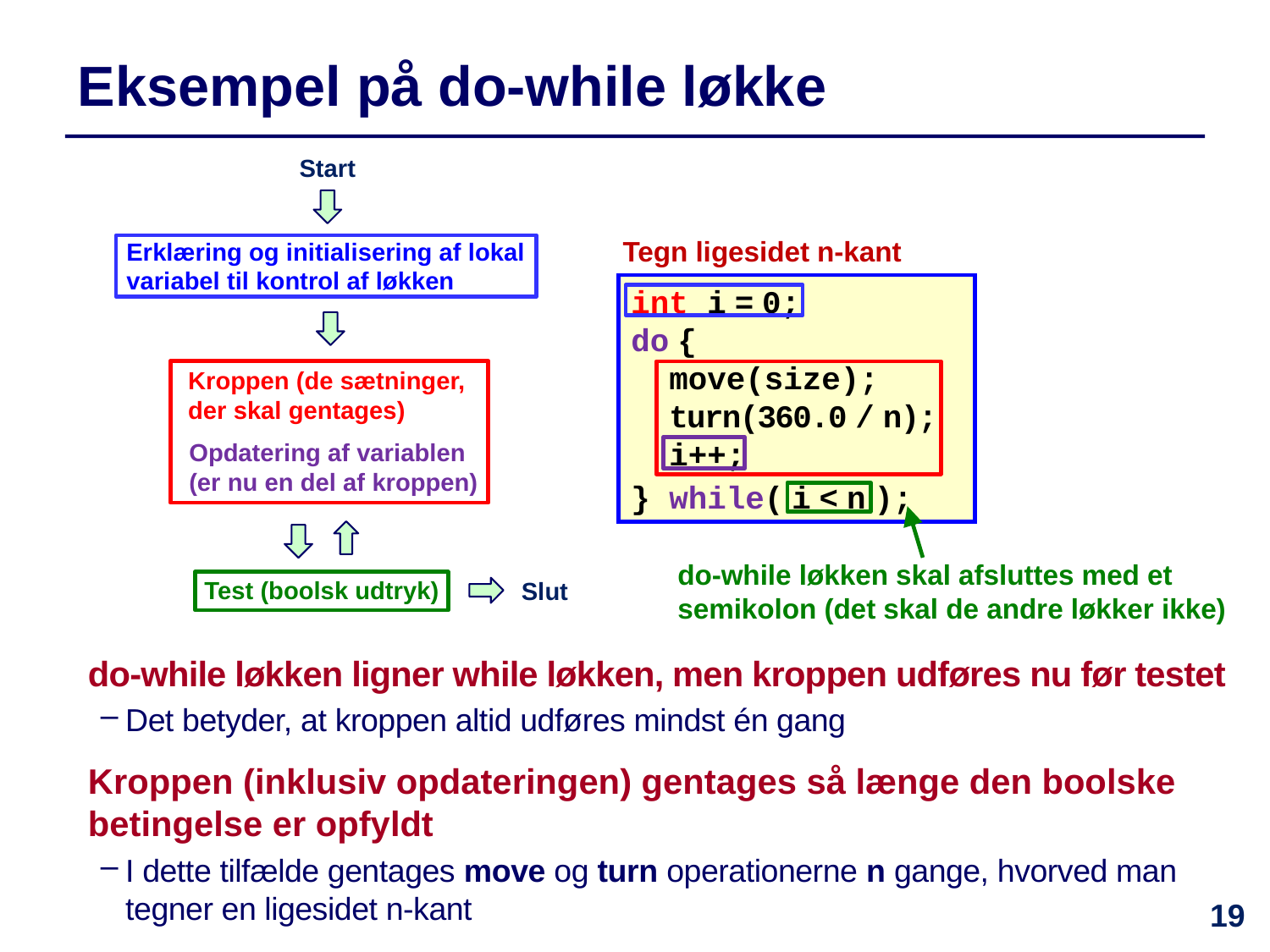

# Eksempel på do-while løkke
Start

Tegn ligesidet n-kant
Erklæring og initialisering af lokal variabel til kontrol af løkken

int i = 0;
do {
  move(size);
  turn(360.0 / n);
  i++;
} while( i < n );

Kroppen (de sætninger, der skal gentages)

Opdatering af variablen (er nu en del af kroppen)

do-while løkken skal afsluttes med et semikolon (det skal de andre løkker ikke)
Test (boolsk udtryk)
Slut

do-while løkken ligner while løkken, men kroppen udføres nu før testet
Det betyder, at kroppen altid udføres mindst én gang
Kroppen (inklusiv opdateringen) gentages så længe den boolske betingelse er opfyldt
I dette tilfælde gentages move og turn operationerne n gange, hvorved man tegner en ligesidet n-kant

19